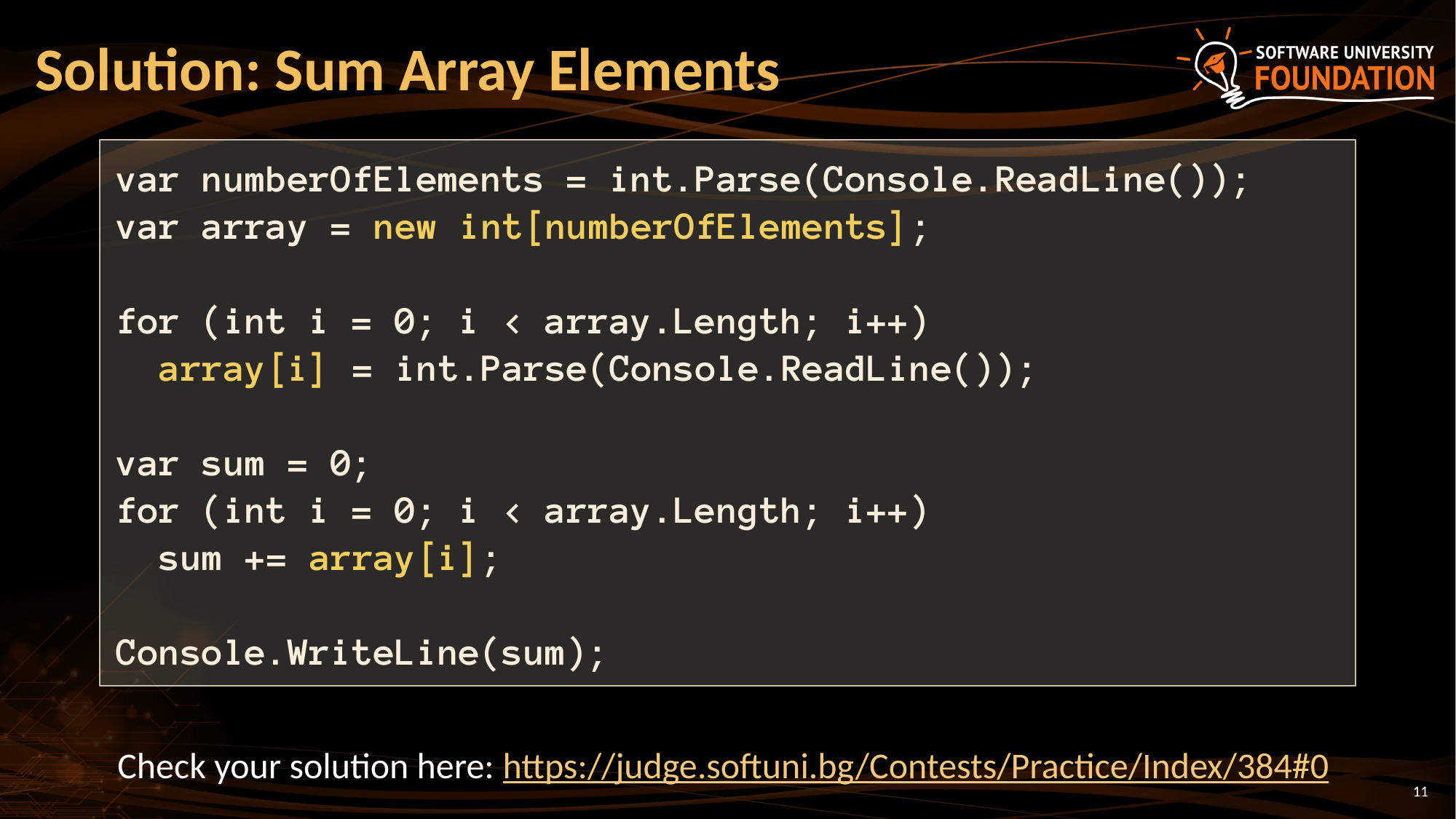

# Solution: Sum Array Elements
var numberOfElements = int.Parse(Console.ReadLine());
var array = new int[numberOfElements];

for (int i = 0; i < array.Length; i++)
  array[i] = int.Parse(Console.ReadLine());

var sum = 0;
for (int i = 0; i < array.Length; i++)
  sum += array[i];

Console.WriteLine(sum);
Check your solution here: https://judge.softuni.bg/Contests/Practice/Index/384#0
11